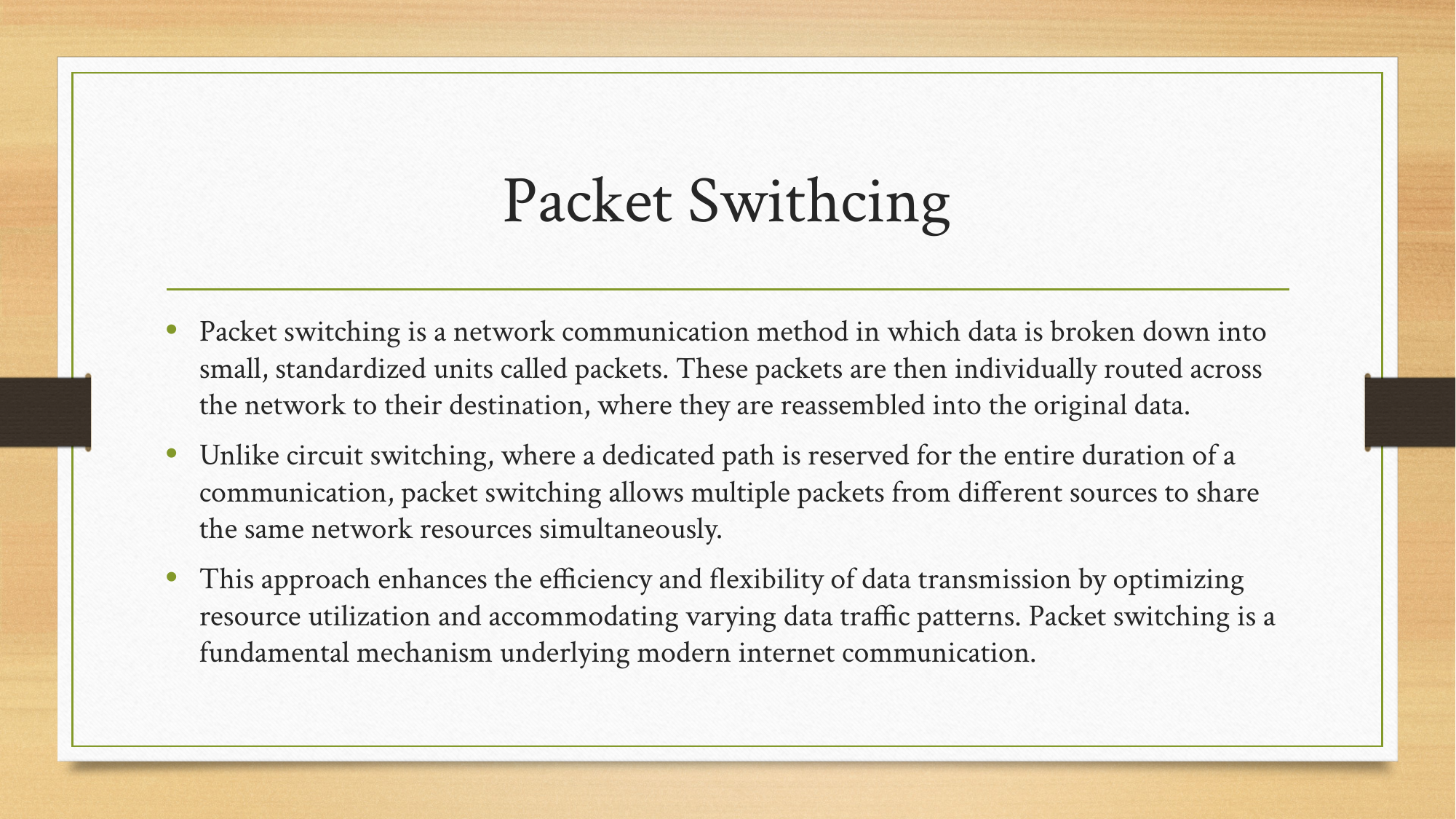

# Packet Swithcing
Packet switching is a network communication method in which data is broken down into small, standardized units called packets. These packets are then individually routed across the network to their destination, where they are reassembled into the original data.
Unlike circuit switching, where a dedicated path is reserved for the entire duration of a communication, packet switching allows multiple packets from different sources to share the same network resources simultaneously.
This approach enhances the efficiency and flexibility of data transmission by optimizing resource utilization and accommodating varying data traffic patterns. Packet switching is a fundamental mechanism underlying modern internet communication.